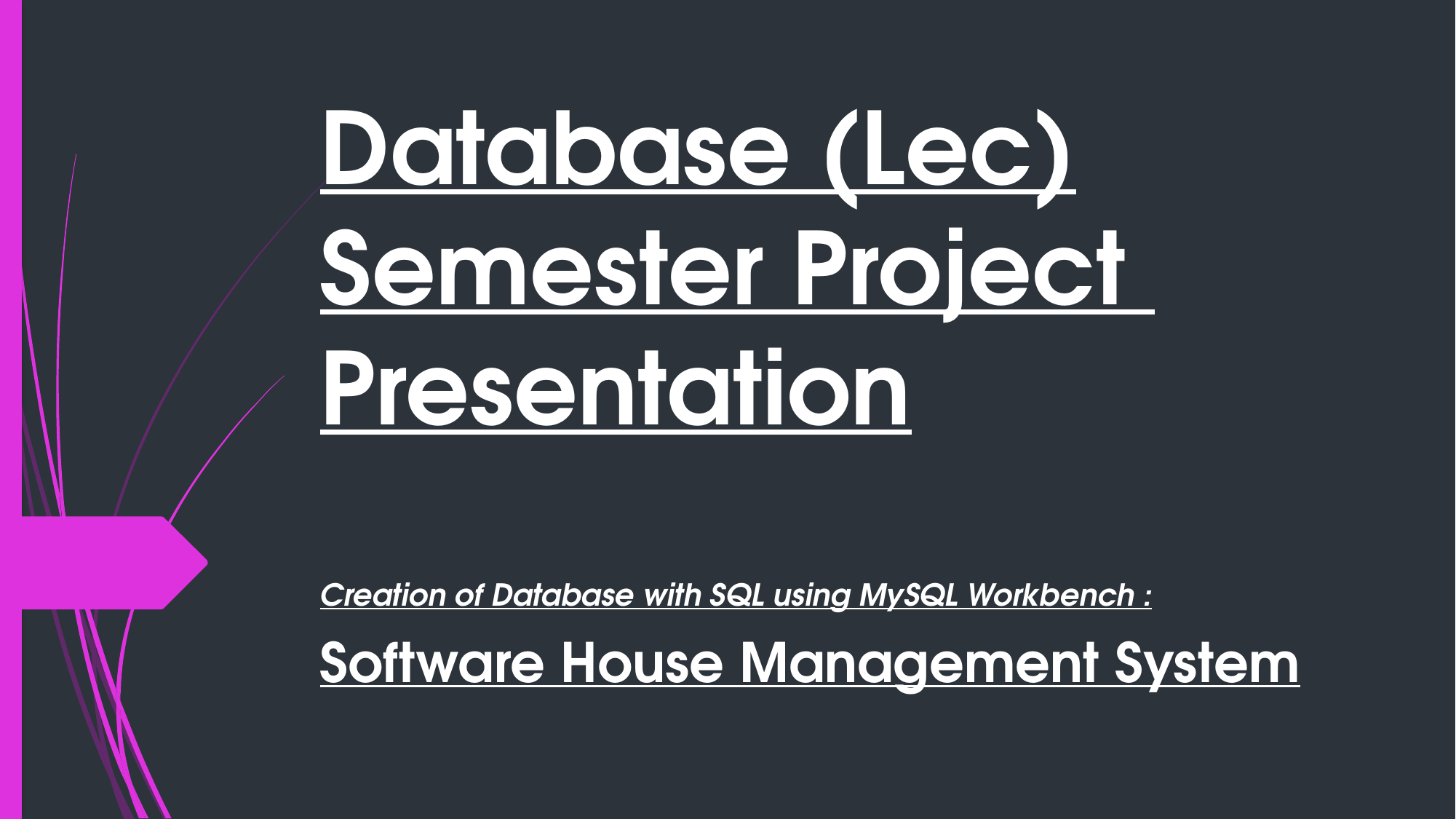

# Database (Lec) Semester Project Presentation
Creation of Database with SQL using MySQL Workbench :
Software House Management System